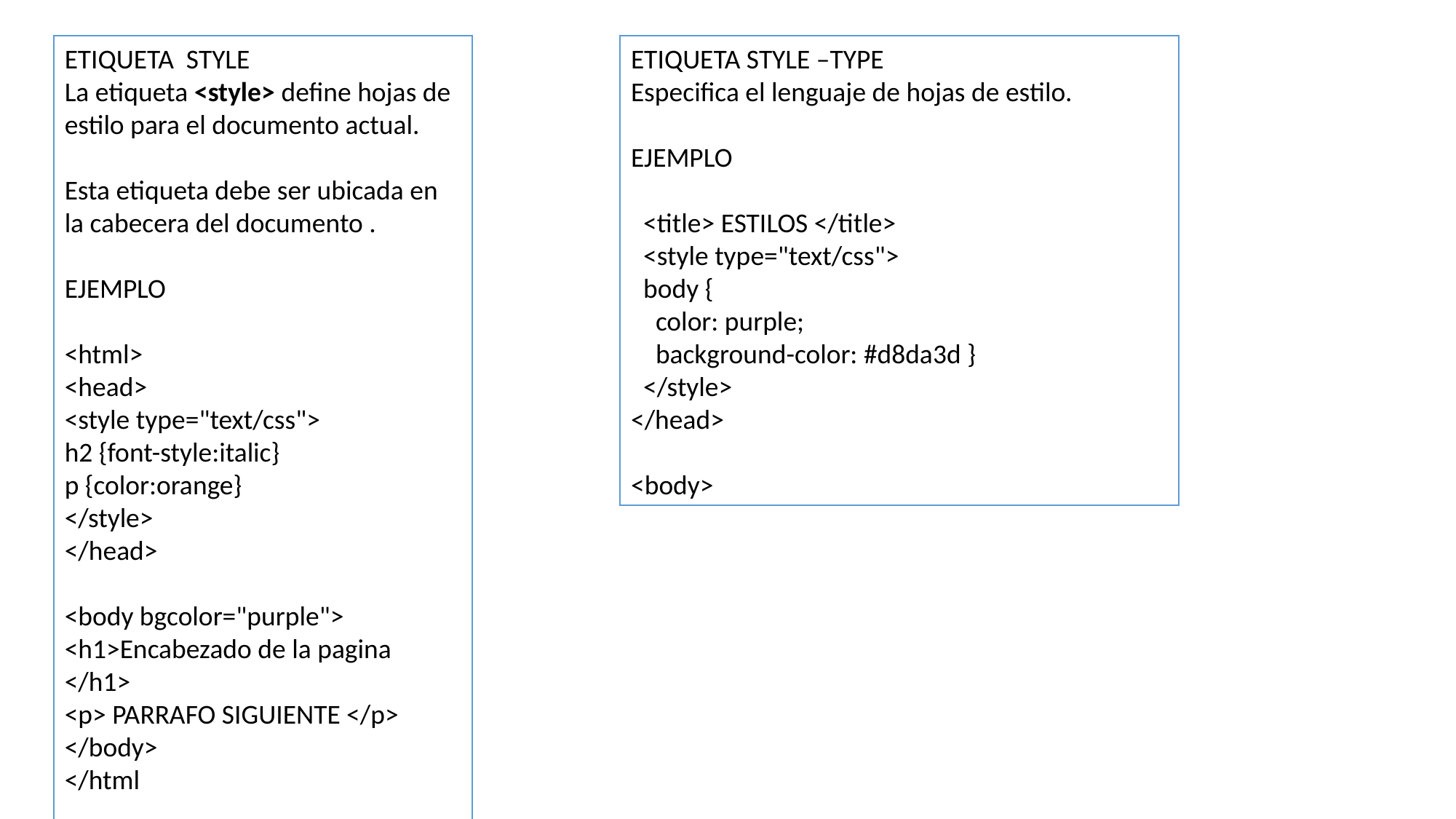

ETIQUETA  STYLE
La etiqueta <style> define hojas de estilo para el documento actual.
Esta etiqueta debe ser ubicada en la cabecera del documento .

EJEMPLO

<html>
<head>
<style type="text/css">
h2 {font-style:italic}
p {color:orange}
</style>
</head>

<body bgcolor="purple">
<h1>Encabezado de la pagina </h1>
<p> PARRAFO SIGUIENTE </p>
</body>
</html

ETIQUETA STYLE –TYPE
Especifica el lenguaje de hojas de estilo.

EJEMPLO

  <title> ESTILOS </title>
  <style type="text/css">
  body {
    color: purple;
    background-color: #d8da3d }
  </style>
</head>

<body>